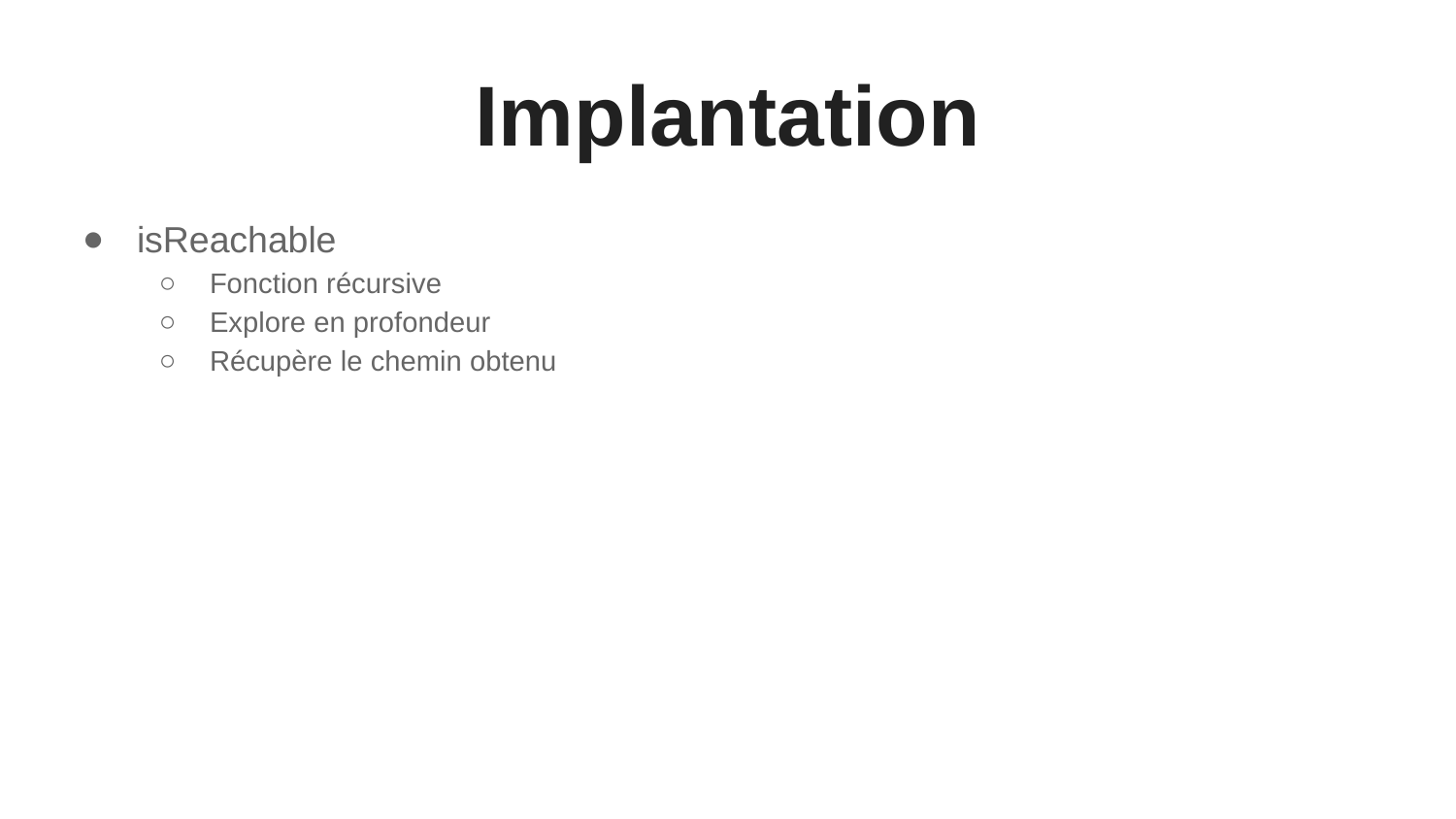

# Implantation
isReachable
Fonction récursive
Explore en profondeur
Récupère le chemin obtenu